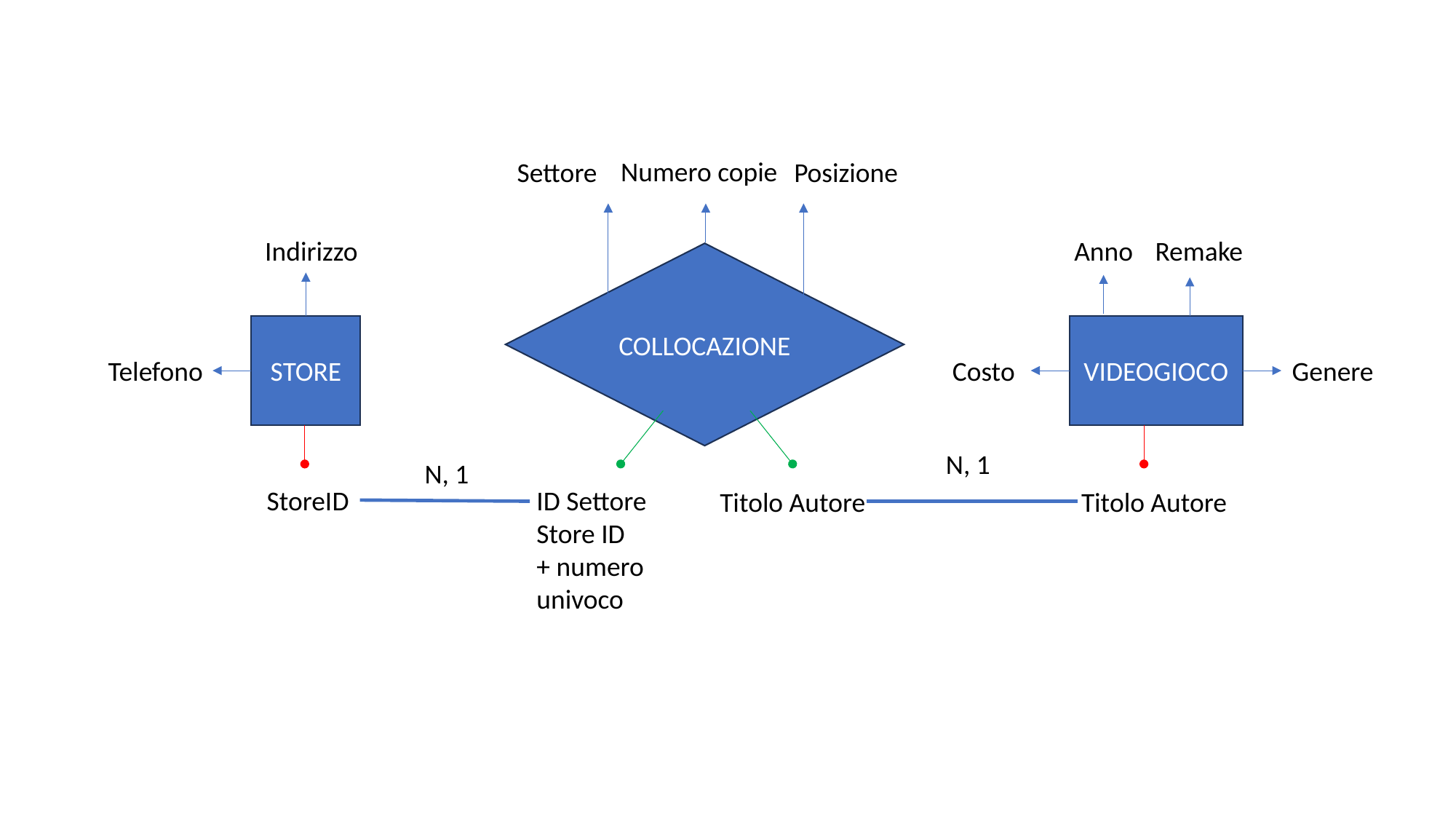

Numero copie
Settore
Posizione
Indirizzo
Anno
Remake
COLLOCAZIONE
VIDEOGIOCO
STORE
Telefono
Costo
Genere
N, 1
N, 1
StoreID
ID Settore
Store ID
+ numero
univoco
Titolo Autore
Titolo Autore